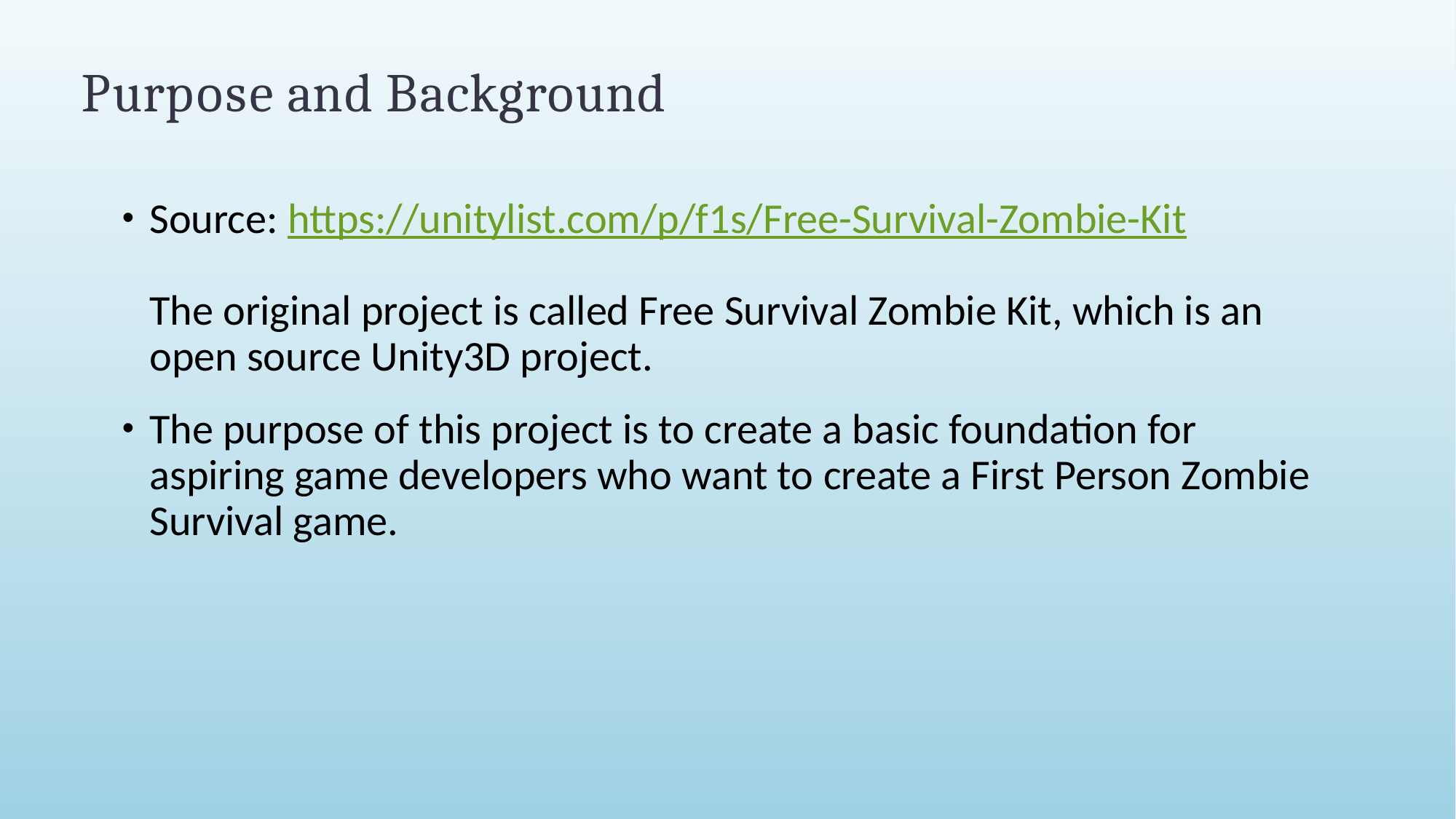

# Purpose and Background
Source: https://unitylist.com/p/f1s/Free-Survival-Zombie-Kit
The original project is called Free Survival Zombie Kit, which is an open source Unity3D project.
The purpose of this project is to create a basic foundation for aspiring game developers who want to create a First Person Zombie Survival game.